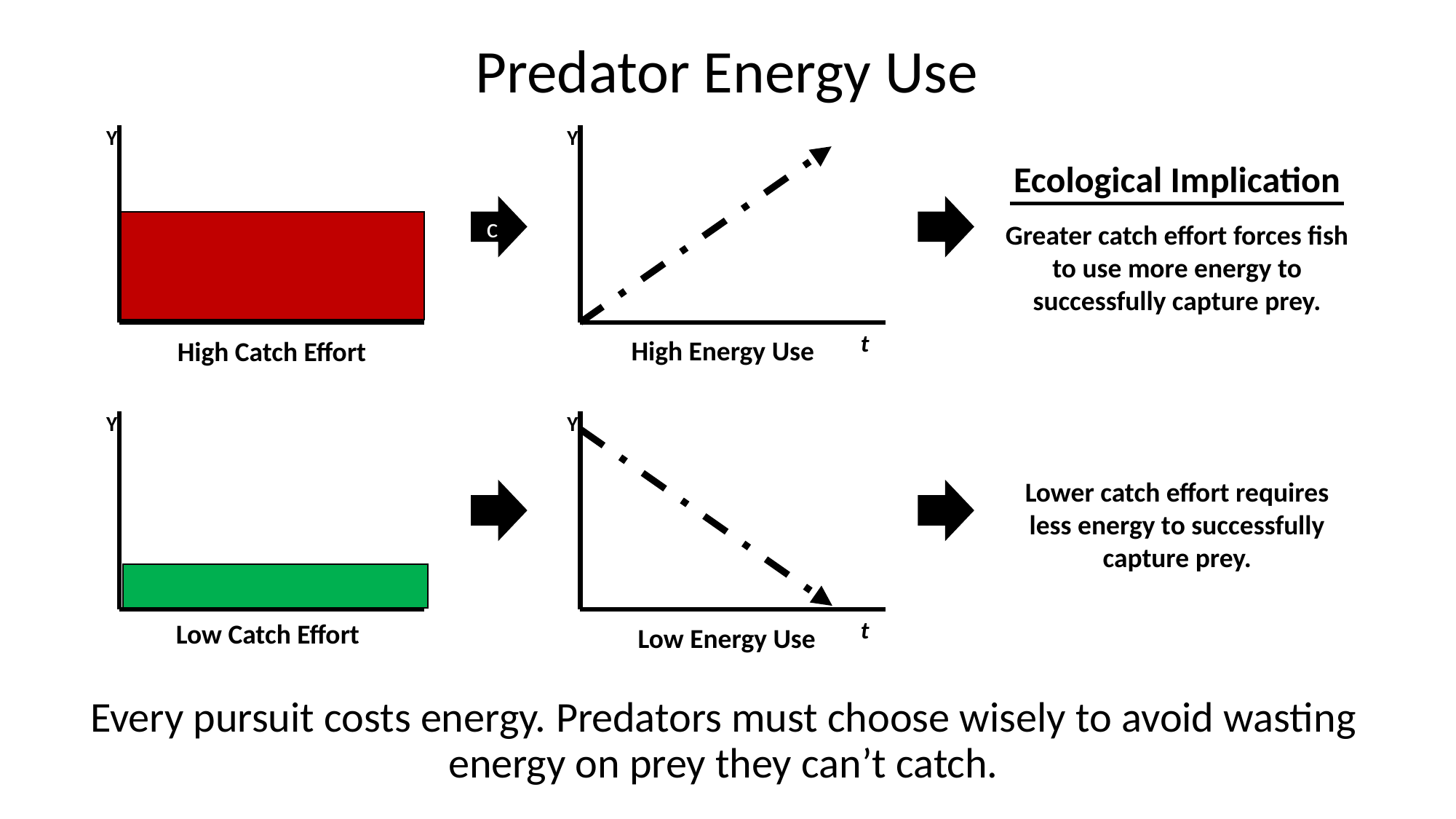

Predator Energy Use
Y
t
c
High Energy Use
Y
High Catch Effort
Ecological Implication

Greater catch effort forces fish to use more energy to successfully capture prey.

Y
Low Catch Effort
Y
t

Low Energy Use
Lower catch effort requires less energy to successfully capture prey.

# Every pursuit costs energy. Predators must choose wisely to avoid wasting energy on prey they can’t catch.